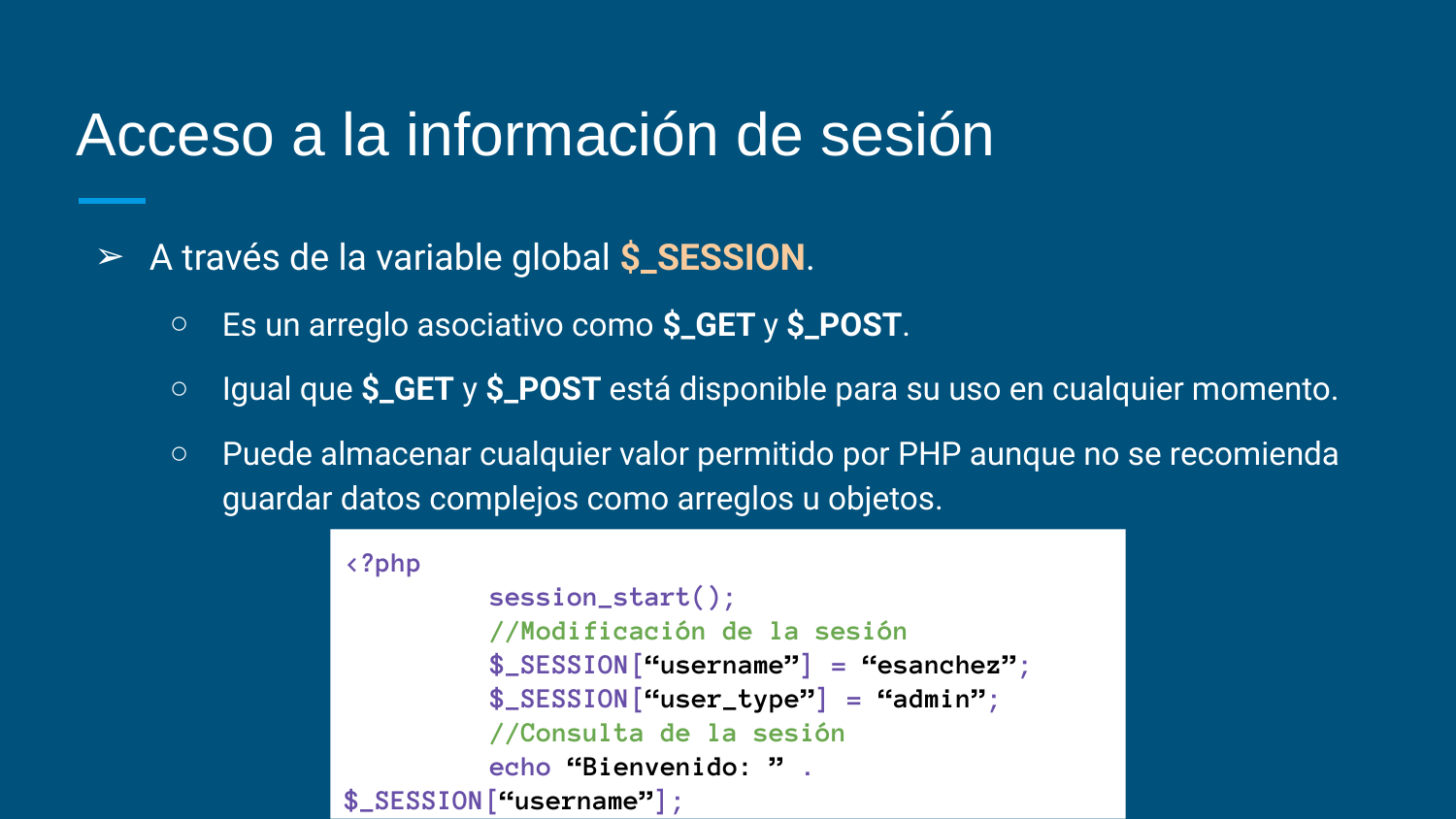

# Acceso a la información de sesión
A través de la variable global $_SESSION.
Es un arreglo asociativo como $_GET y $_POST.
Igual que $_GET y $_POST está disponible para su uso en cualquier momento.
Puede almacenar cualquier valor permitido por PHP aunque no se recomienda guardar datos complejos como arreglos u objetos.
<?php
	session_start();
	//Modificación de la sesión
	$_SESSION[“username”] = “esanchez”;
	$_SESSION[“user_type”] = “admin”;
	//Consulta de la sesión
	echo “Bienvenido: ” . $_SESSION[“username”];
?>